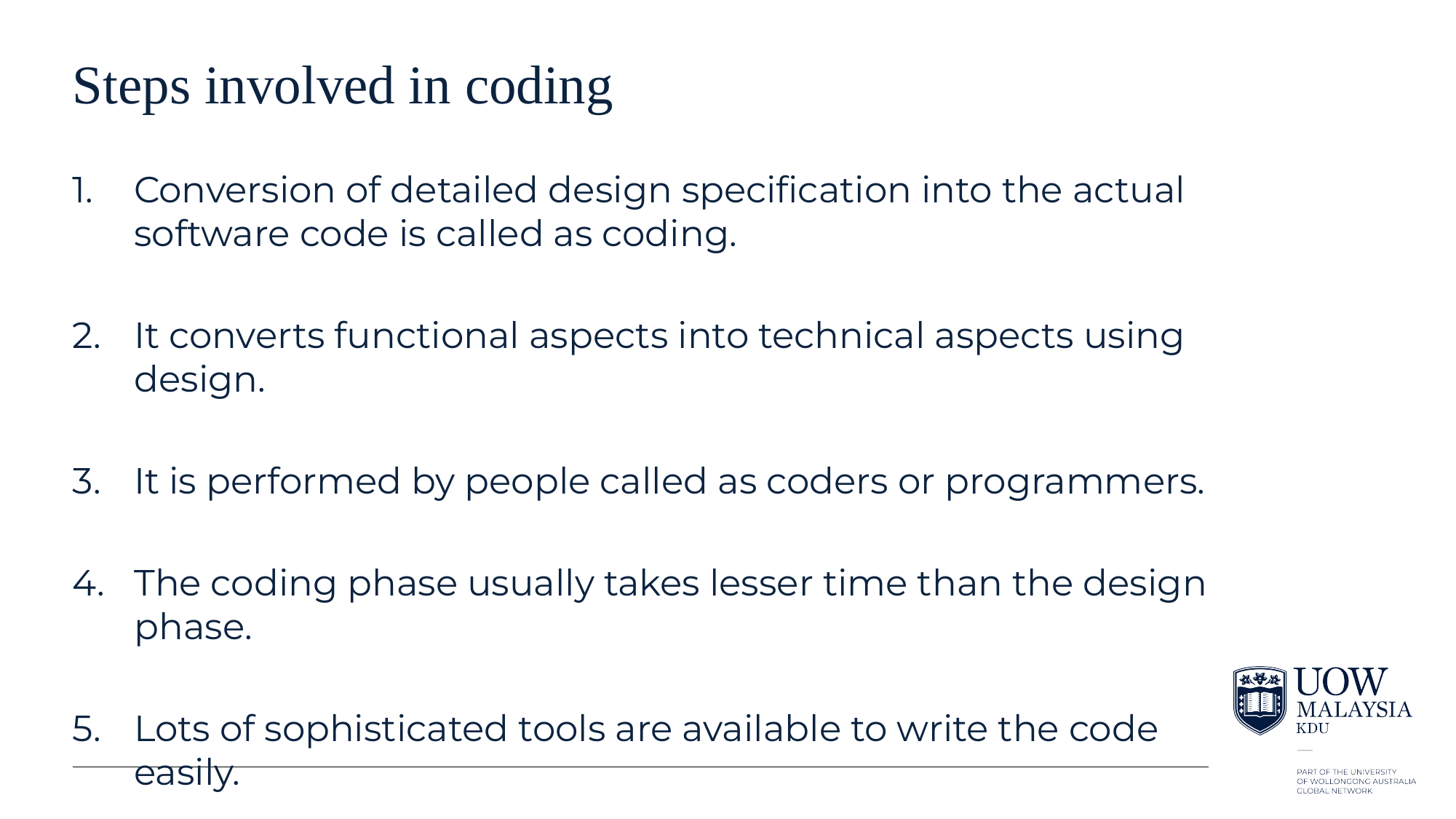

# Steps involved in coding
Conversion of detailed design specification into the actual software code is called as coding.

It converts functional aspects into technical aspects using design.

It is performed by people called as coders or programmers.

The coding phase usually takes lesser time than the design phase.

Lots of sophisticated tools are available to write the code easily.